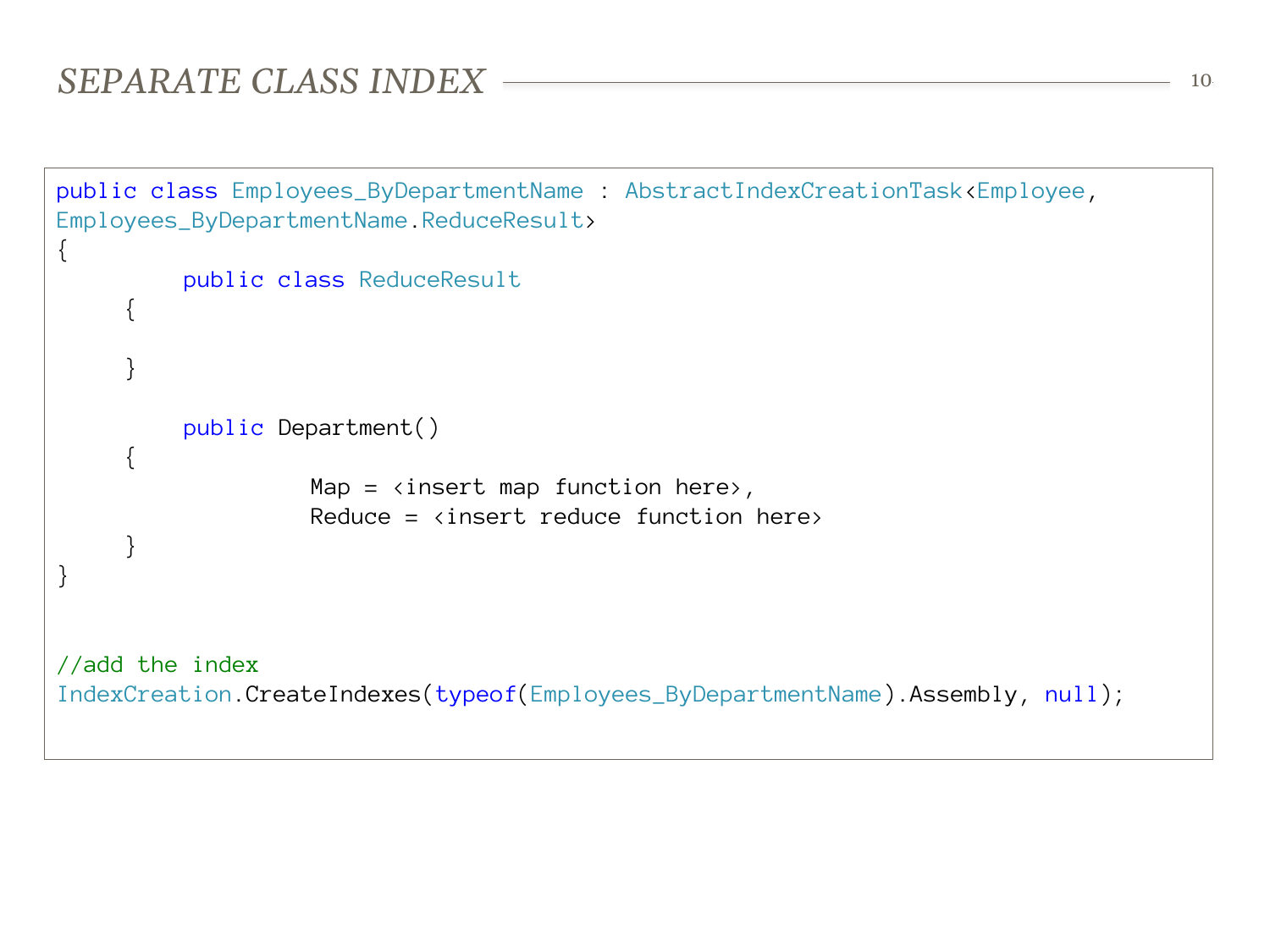

# Separate class index
10
public class Employees_ByDepartmentName : AbstractIndexCreationTask<Employee, Employees_ByDepartmentName.ReduceResult>
{
	public class ReduceResult
     {

     }

	public Department()
     {
		Map = <insert map function here>,
		Reduce = <insert reduce function here>
     }
}

//add the index
IndexCreation.CreateIndexes(typeof(Employees_ByDepartmentName).Assembly, null);